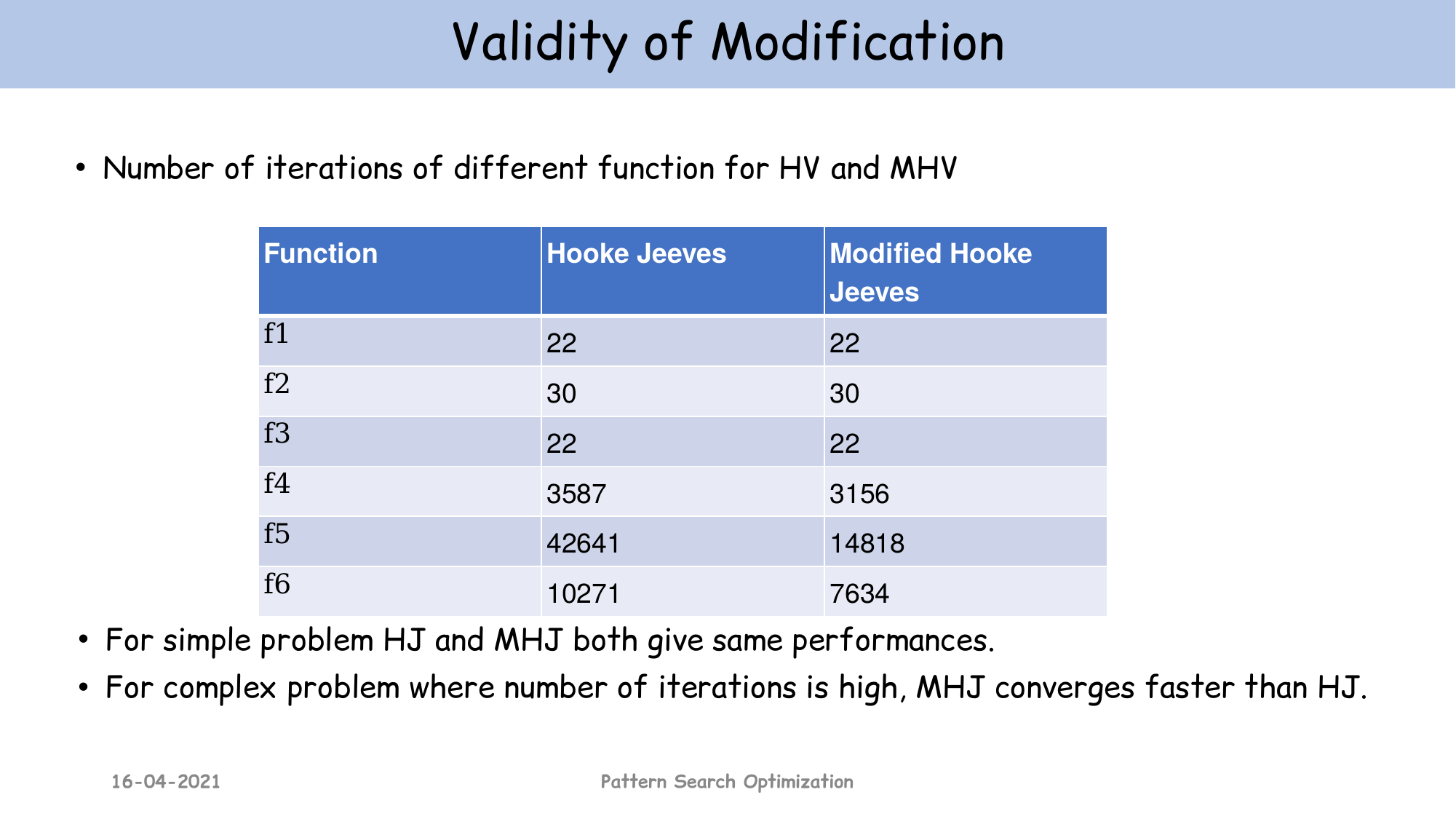

Validity of Modification
Number of iterations of different function for HV and MHV
| Function | Hooke Jeeves | Modified Hooke Jeeves |
| --- | --- | --- |
| f1 | 22 | 22 |
| f2 | 30 | 30 |
| f3 | 22 | 22 |
| f4 | 3587 | 3156 |
| f5 | 42641 | 14818 |
| f6 | 10271 | 7634 |
For simple problem HJ and MHJ both give same performances.
For complex problem where number of iterations is high, MHJ converges faster than HJ.
Pattern Search Optimization
8
16-04-2021